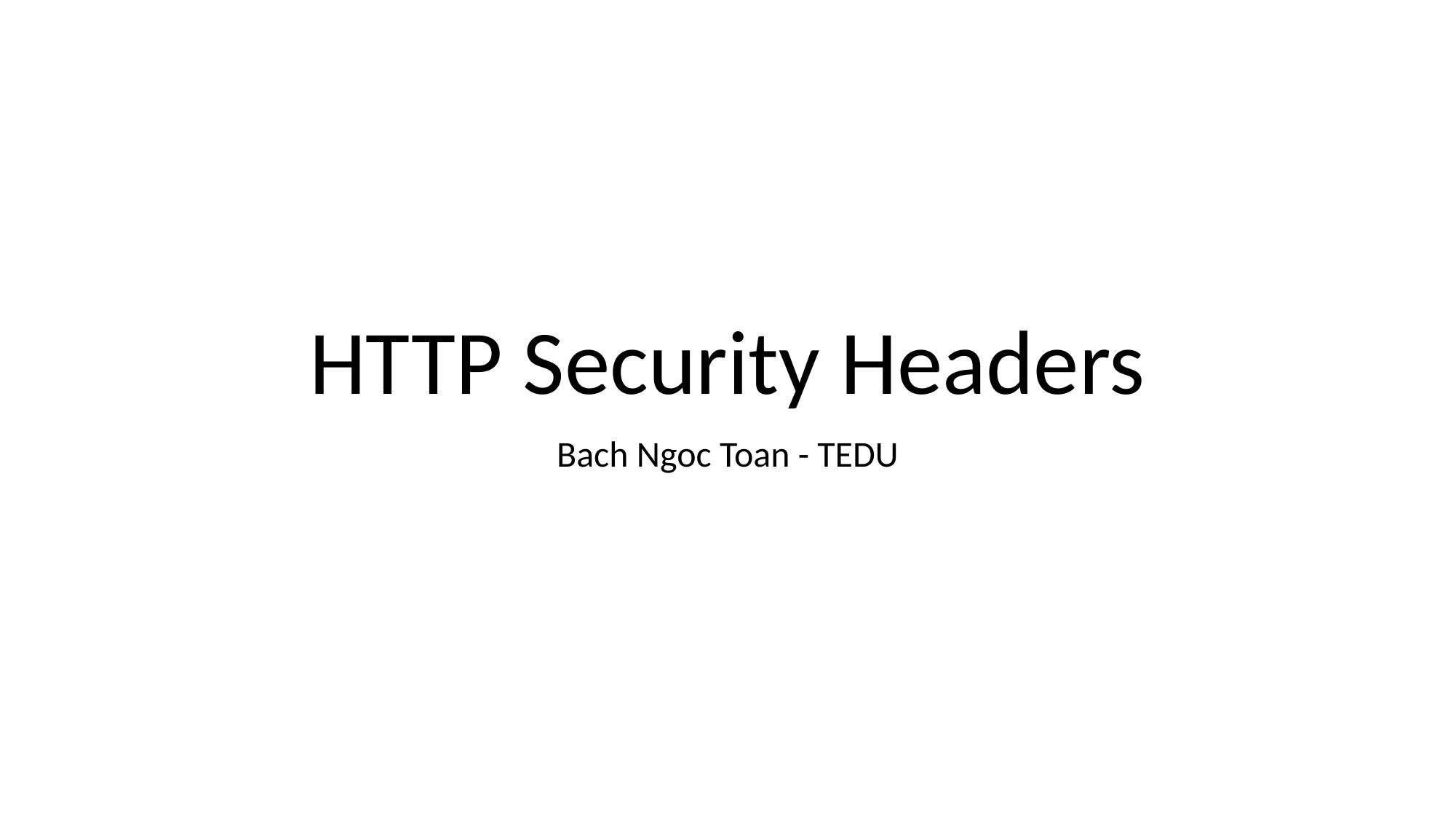

# HTTP Security Headers
Bach Ngoc Toan - TEDU